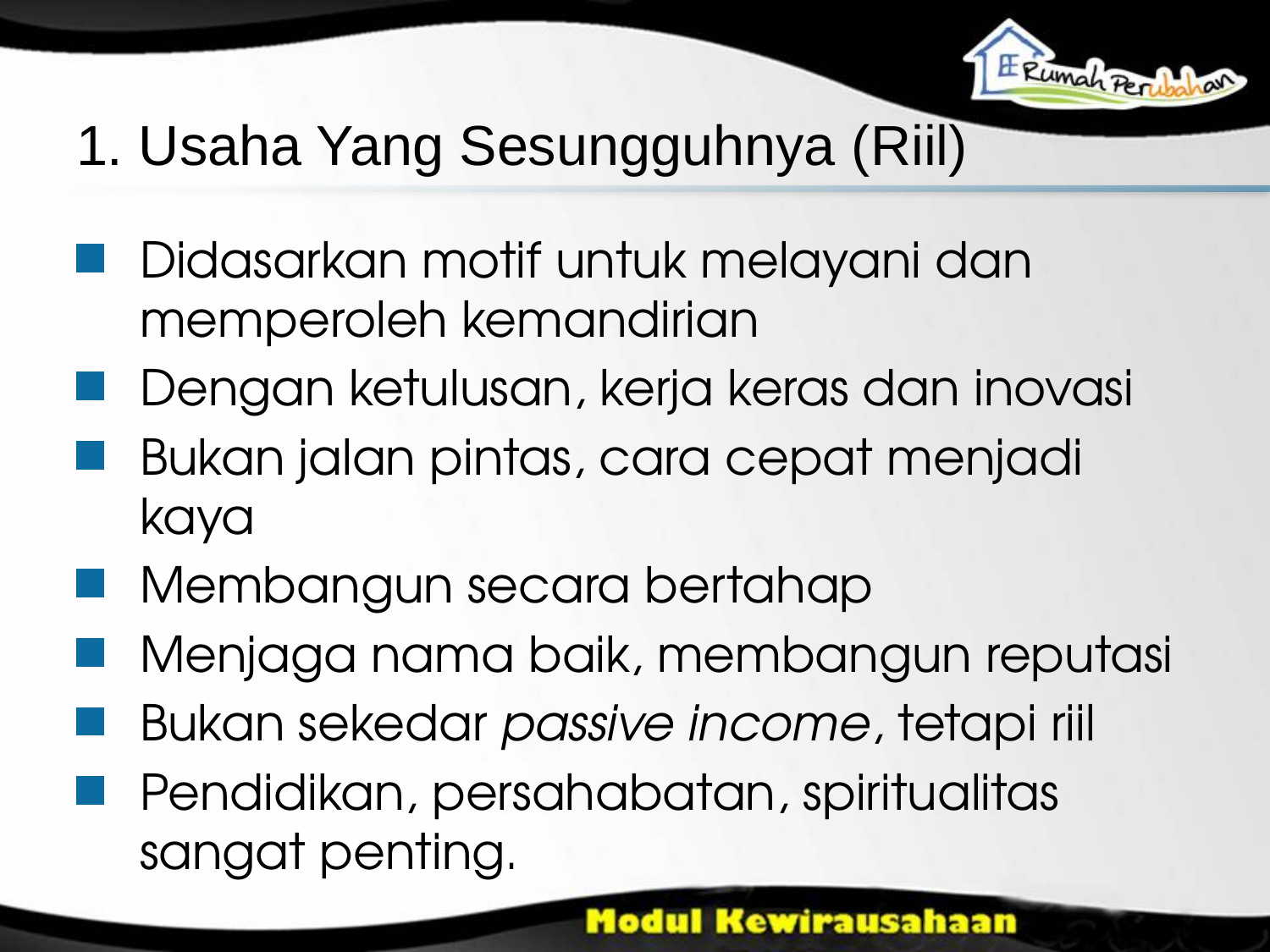

# 1. Usaha Yang Sesungguhnya (Riil)
Didasarkan motif untuk melayani dan memperoleh kemandirian
Dengan ketulusan, kerja keras dan inovasi
Bukan jalan pintas, cara cepat menjadi kaya
Membangun secara bertahap
Menjaga nama baik, membangun reputasi
Bukan sekedar passive income, tetapi riil
Pendidikan, persahabatan, spiritualitas sangat penting.